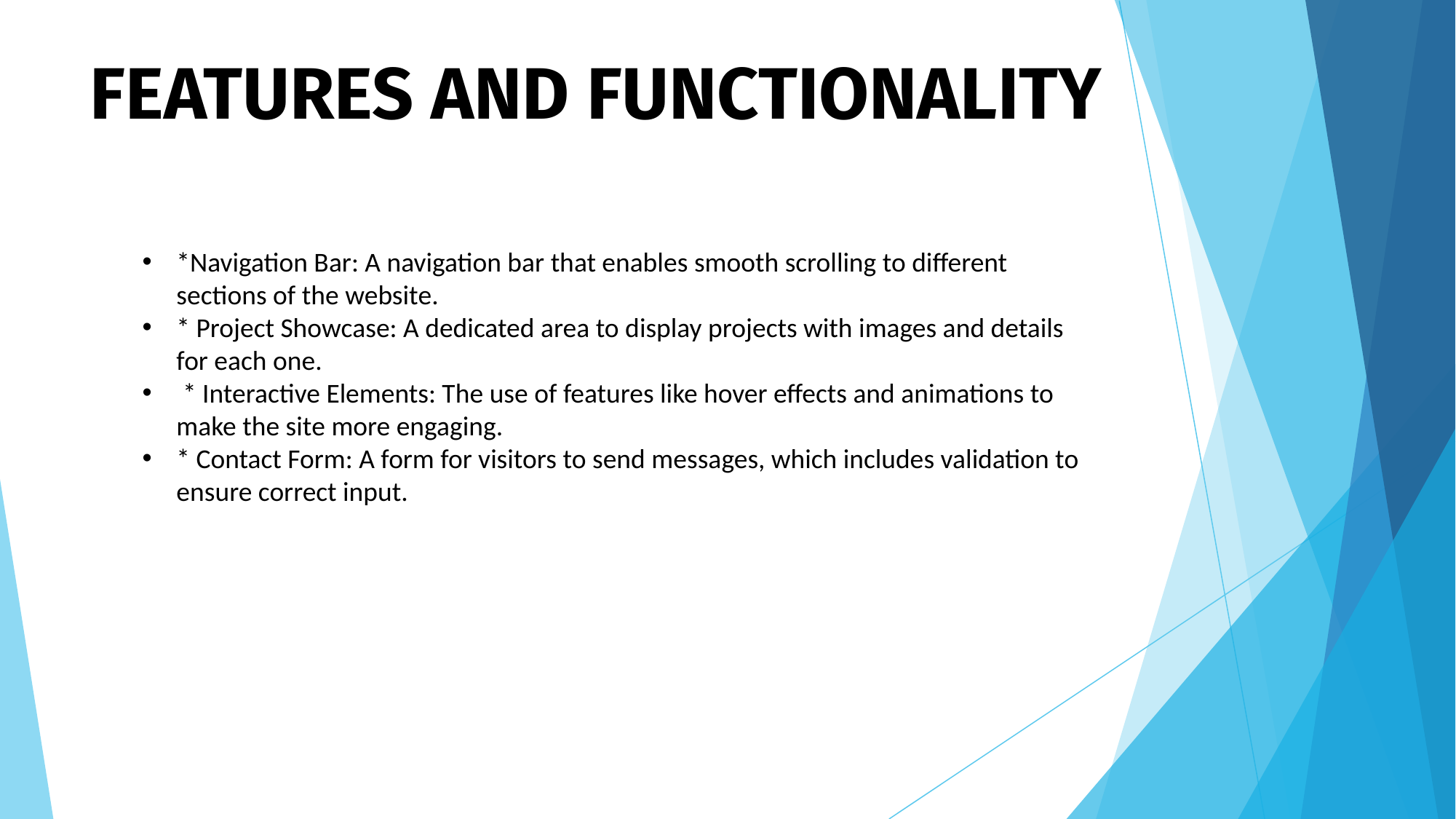

# FEATURES AND FUNCTIONALITY
*Navigation Bar: A navigation bar that enables smooth scrolling to different sections of the website.
* Project Showcase: A dedicated area to display projects with images and details for each one.
 * Interactive Elements: The use of features like hover effects and animations to make the site more engaging.
* Contact Form: A form for visitors to send messages, which includes validation to ensure correct input.